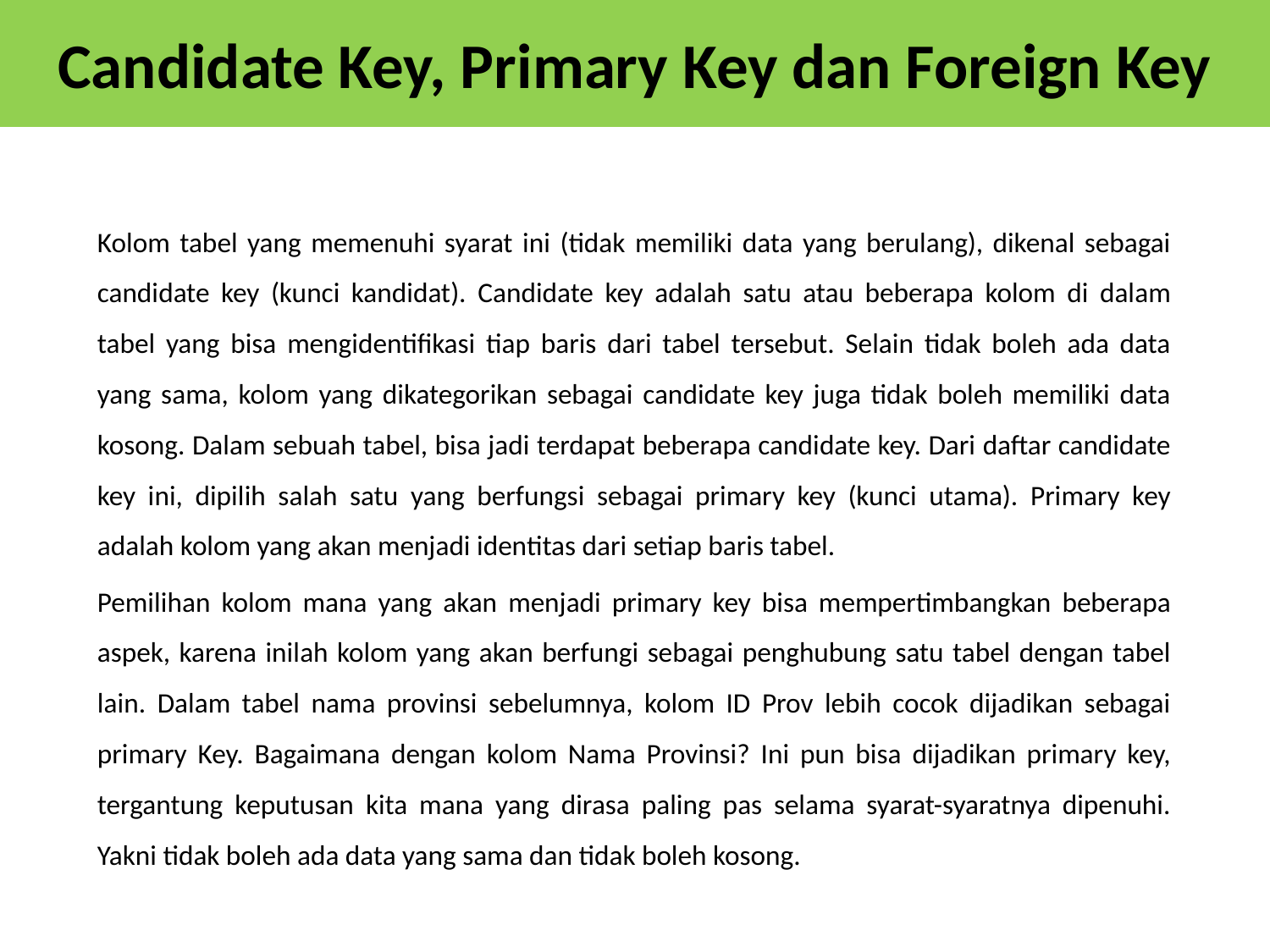

Candidate Key, Primary Key dan Foreign Key
Kolom tabel yang memenuhi syarat ini (tidak memiliki data yang berulang), dikenal sebagai candidate key (kunci kandidat). Candidate key adalah satu atau beberapa kolom di dalam tabel yang bisa mengidentifikasi tiap baris dari tabel tersebut. Selain tidak boleh ada data yang sama, kolom yang dikategorikan sebagai candidate key juga tidak boleh memiliki data kosong. Dalam sebuah tabel, bisa jadi terdapat beberapa candidate key. Dari daftar candidate key ini, dipilih salah satu yang berfungsi sebagai primary key (kunci utama). Primary key adalah kolom yang akan menjadi identitas dari setiap baris tabel.
Pemilihan kolom mana yang akan menjadi primary key bisa mempertimbangkan beberapa aspek, karena inilah kolom yang akan berfungi sebagai penghubung satu tabel dengan tabel lain. Dalam tabel nama provinsi sebelumnya, kolom ID Prov lebih cocok dijadikan sebagai primary Key. Bagaimana dengan kolom Nama Provinsi? Ini pun bisa dijadikan primary key, tergantung keputusan kita mana yang dirasa paling pas selama syarat-syaratnya dipenuhi. Yakni tidak boleh ada data yang sama dan tidak boleh kosong.